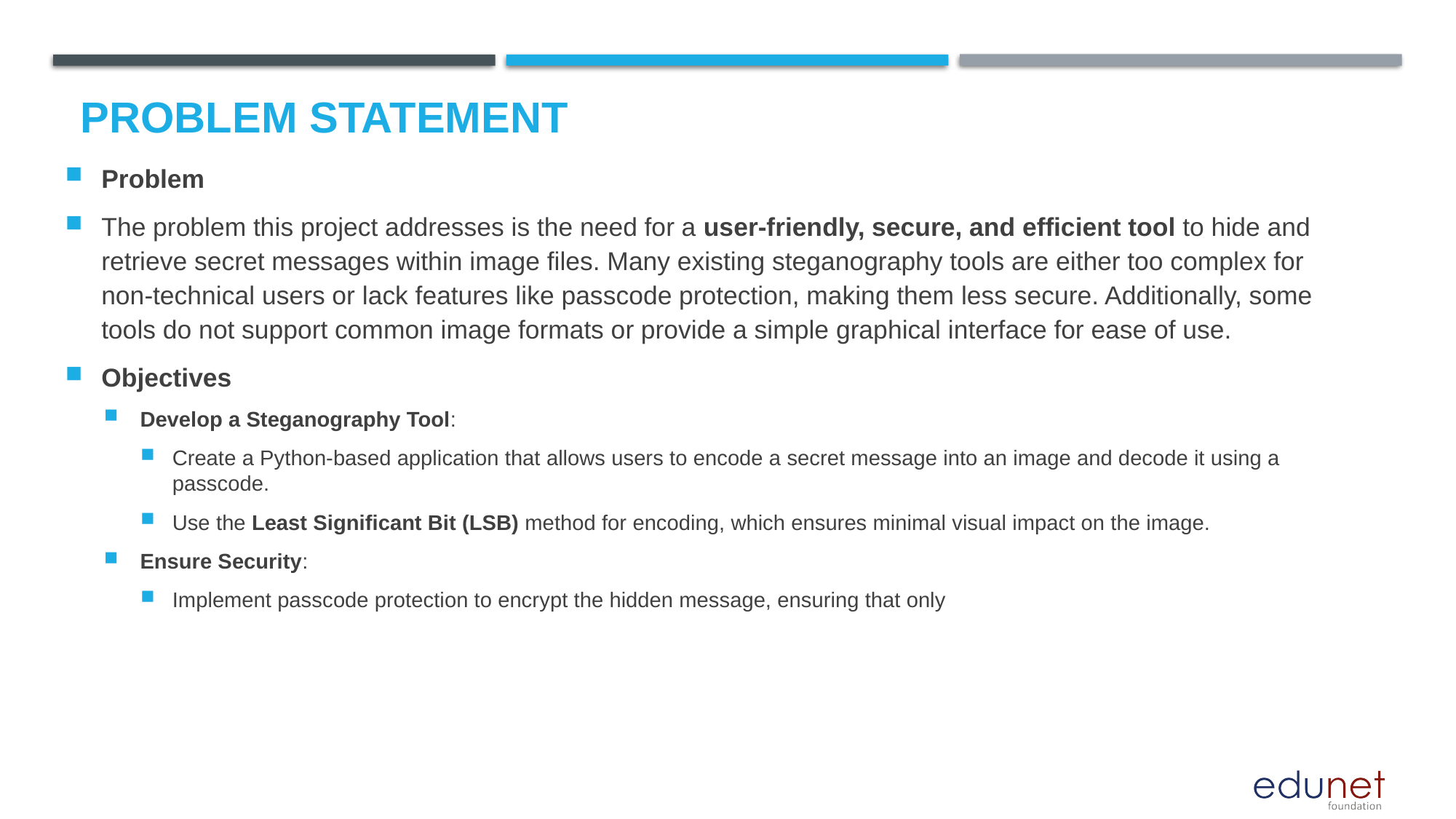

# Problem Statement
Problem
The problem this project addresses is the need for a user-friendly, secure, and efficient tool to hide and retrieve secret messages within image files. Many existing steganography tools are either too complex for non-technical users or lack features like passcode protection, making them less secure. Additionally, some tools do not support common image formats or provide a simple graphical interface for ease of use.
Objectives
Develop a Steganography Tool:
Create a Python-based application that allows users to encode a secret message into an image and decode it using a passcode.
Use the Least Significant Bit (LSB) method for encoding, which ensures minimal visual impact on the image.
Ensure Security:
Implement passcode protection to encrypt the hidden message, ensuring that only